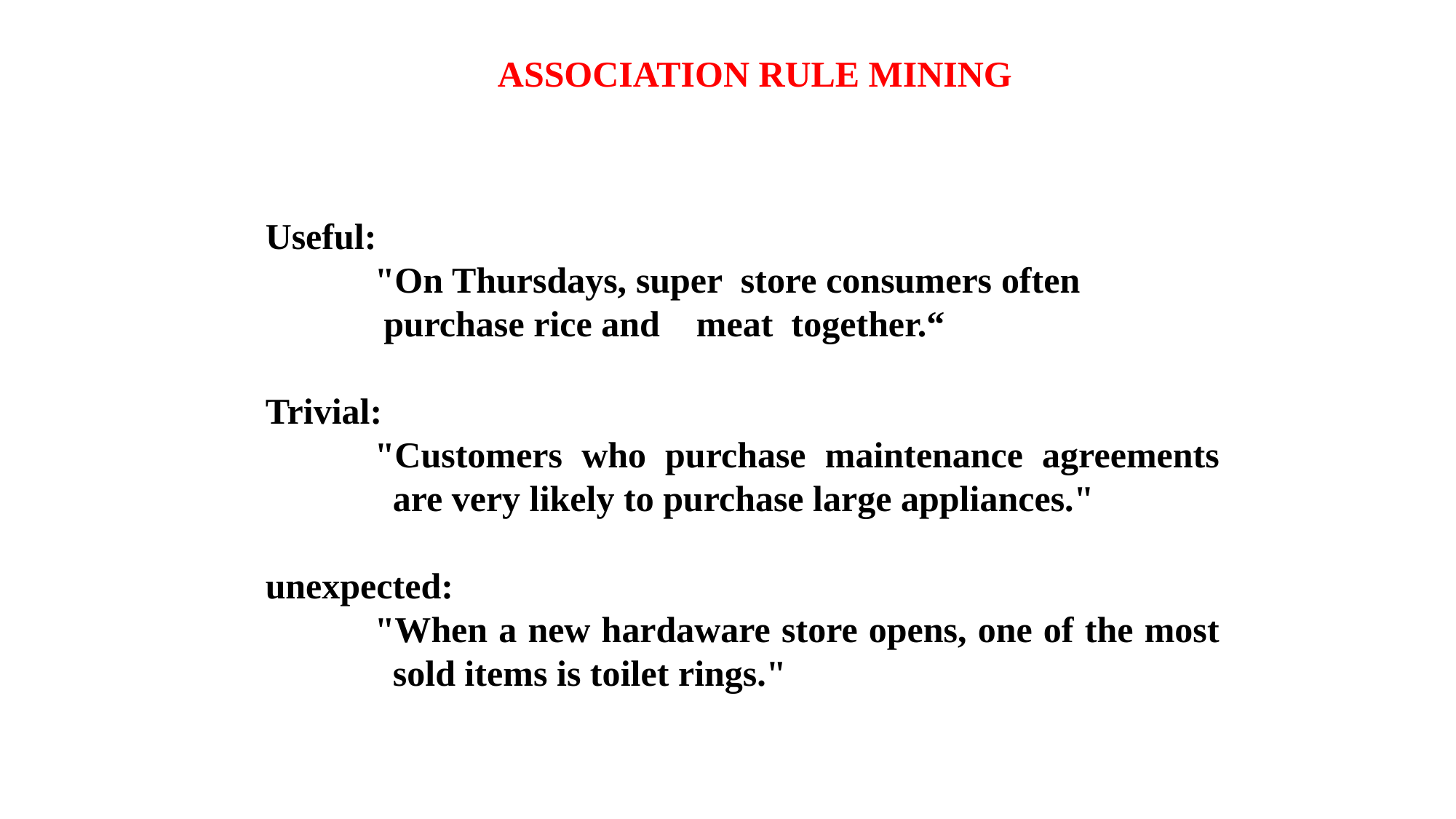

ASSOCIATION RULE MINING

Useful:
	"On Thursdays, super  store consumers often                          	 purchase rice and    meat  together.“

Trivial:
	"Customers who purchase maintenance agreements 	  are very likely to purchase large appliances."

unexpected:
	"When a new hardaware store opens, one of the most 	  sold items is toilet rings."